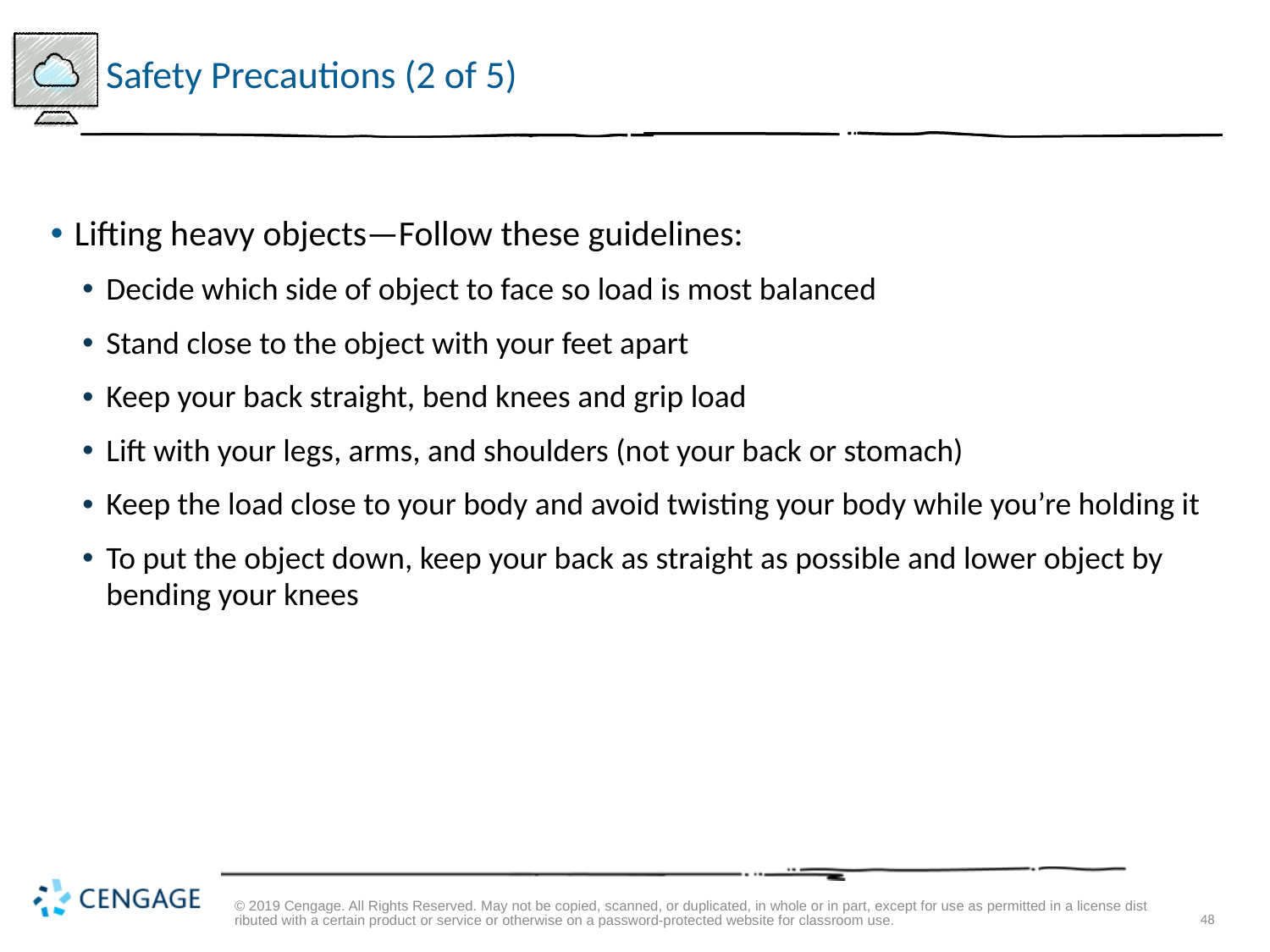

# Safety Precautions (2 of 5)
Lifting heavy objects—Follow these guidelines:
Decide which side of object to face so load is most balanced
Stand close to the object with your feet apart
Keep your back straight, bend knees and grip load
Lift with your legs, arms, and shoulders (not your back or stomach)
Keep the load close to your body and avoid twisting your body while you’re holding it
To put the object down, keep your back as straight as possible and lower object by bending your knees
© 2019 Cengage. All Rights Reserved. May not be copied, scanned, or duplicated, in whole or in part, except for use as permitted in a license distributed with a certain product or service or otherwise on a password-protected website for classroom use.